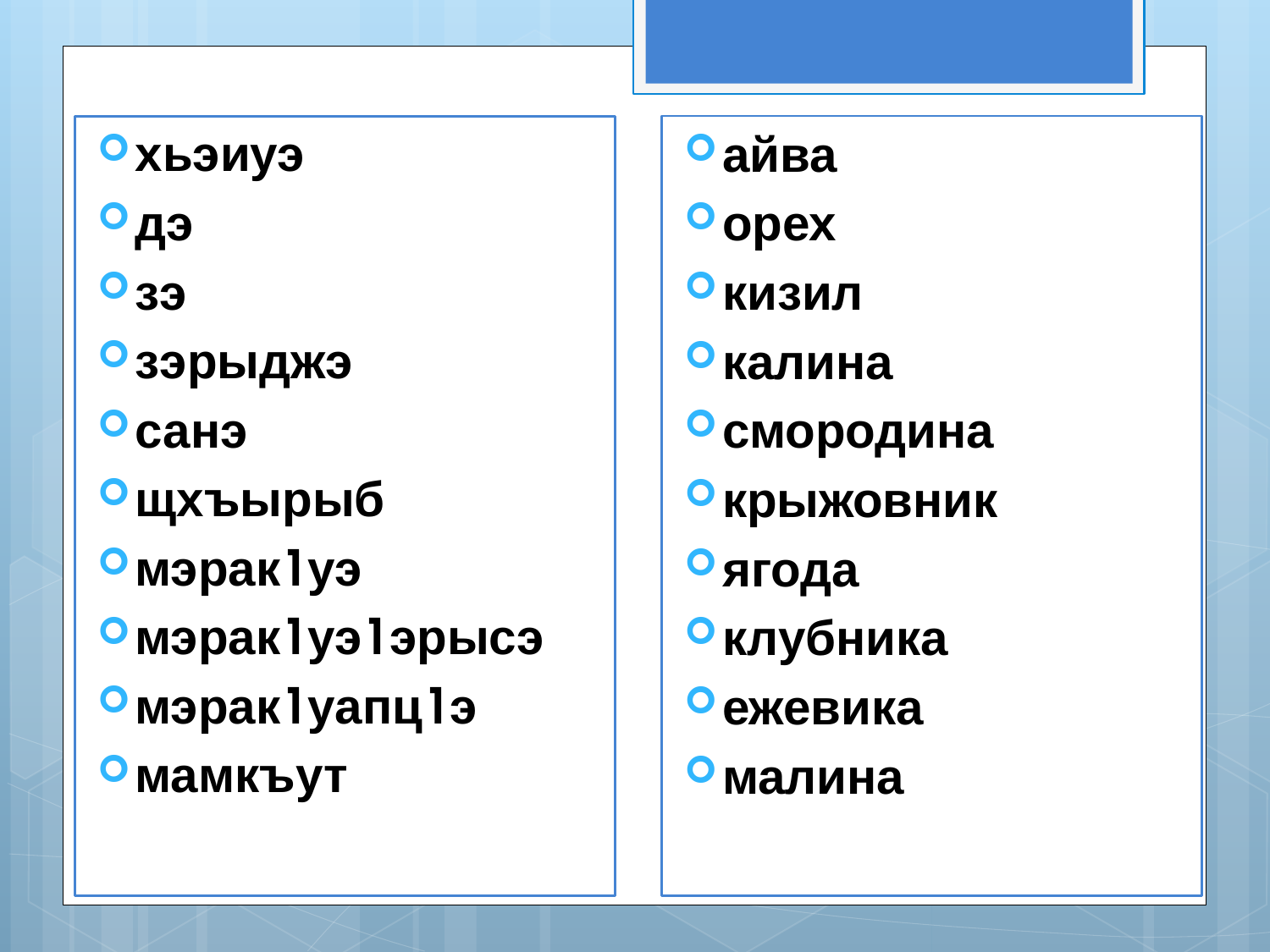

хьэиуэ
дэ
зэ
зэрыджэ
санэ
щхъырыб
мэрак1уэ
мэрак1уэ1эрысэ
мэрак1уапц1э
мамкъут
айва
орех
кизил
калина
смородина
крыжовник
ягода
клубника
ежевика
малина